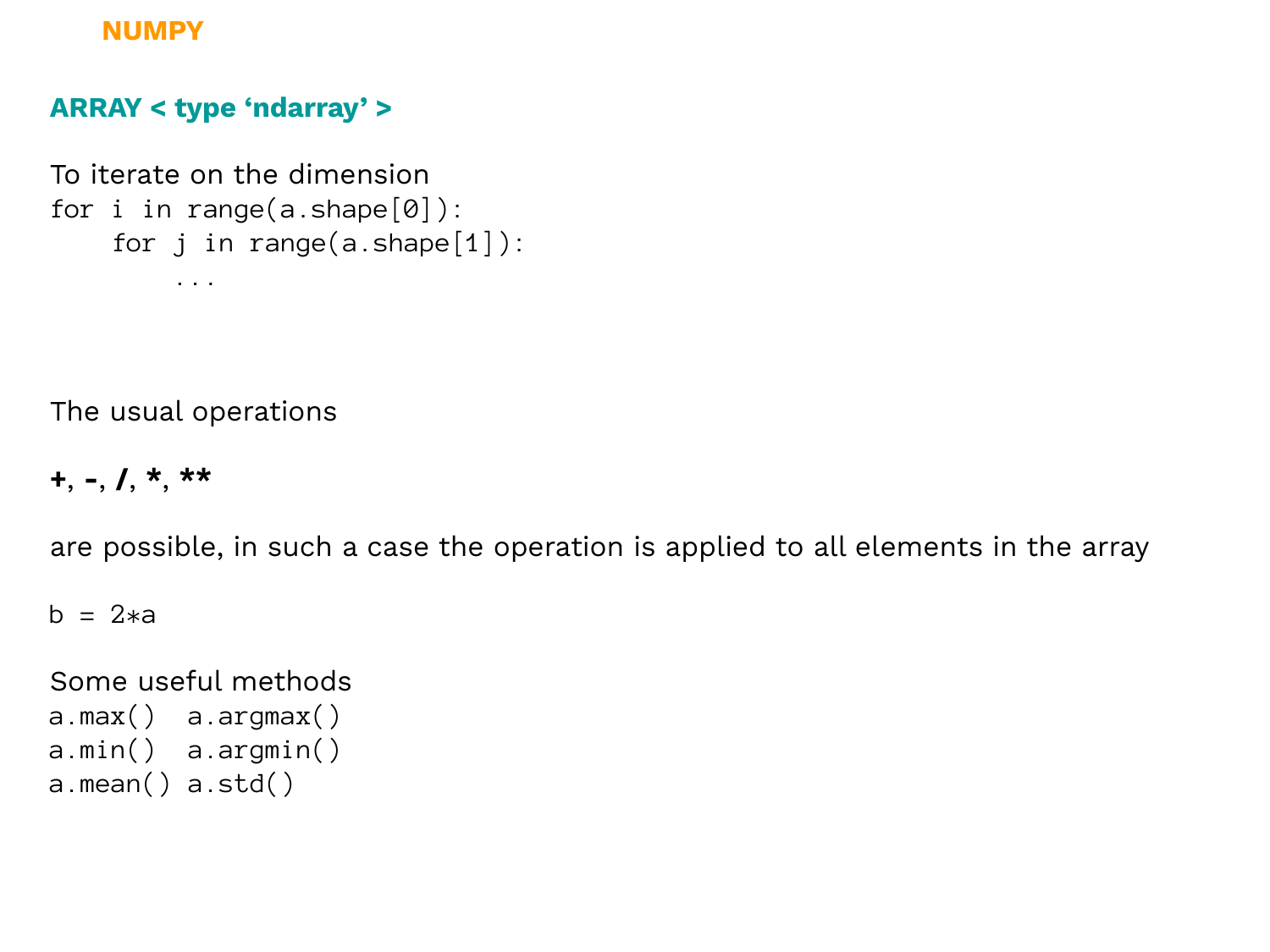

NUMPY
ARRAY < type ‘ndarray’ >

To iterate on the dimension
for i in range(a.shape[0]):
    for j in range(a.shape[1]):
        ...

The usual operations

+, -, /, *, **

are possible, in such a case the operation is applied to all elements in the array

b = 2*a

Some useful methods
a.max()  a.argmax()
a.min()  a.argmin()
a.mean() a.std()